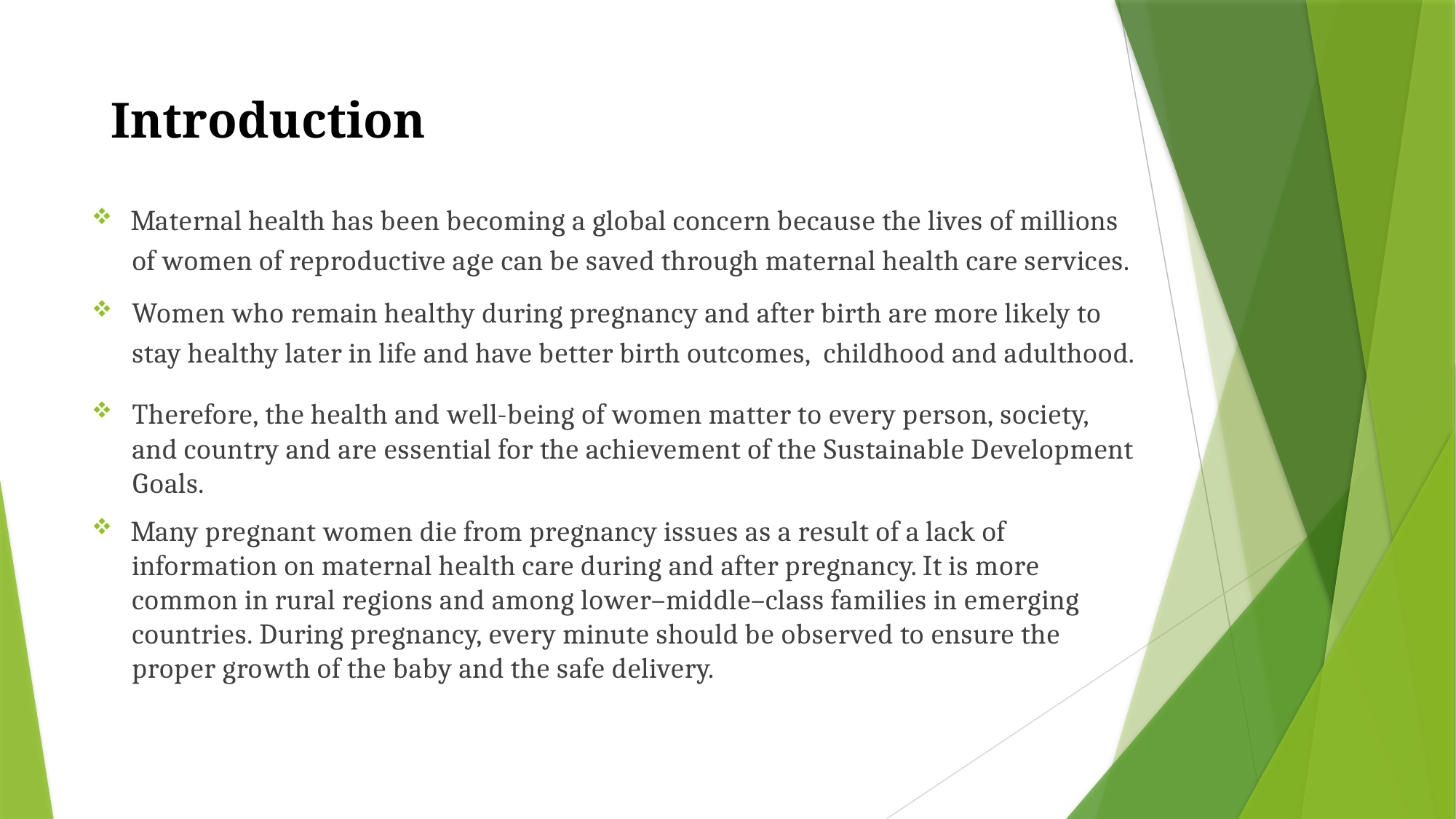

# Introduction
Maternal health has been becoming a global concern because the lives of millions of women of reproductive age can be saved through maternal health care services.
Women who remain healthy during pregnancy and after birth are more likely to stay healthy later in life and have better birth outcomes,  childhood and adulthood.
Therefore, the health and well-being of women matter to every person, society, and country and are essential for the achievement of the Sustainable Development Goals.
Many pregnant women die from pregnancy issues as a result of a lack of information on maternal health care during and after pregnancy. It is more common in rural regions and among lower–middle–class families in emerging countries. During pregnancy, every minute should be observed to ensure the proper growth of the baby and the safe delivery.